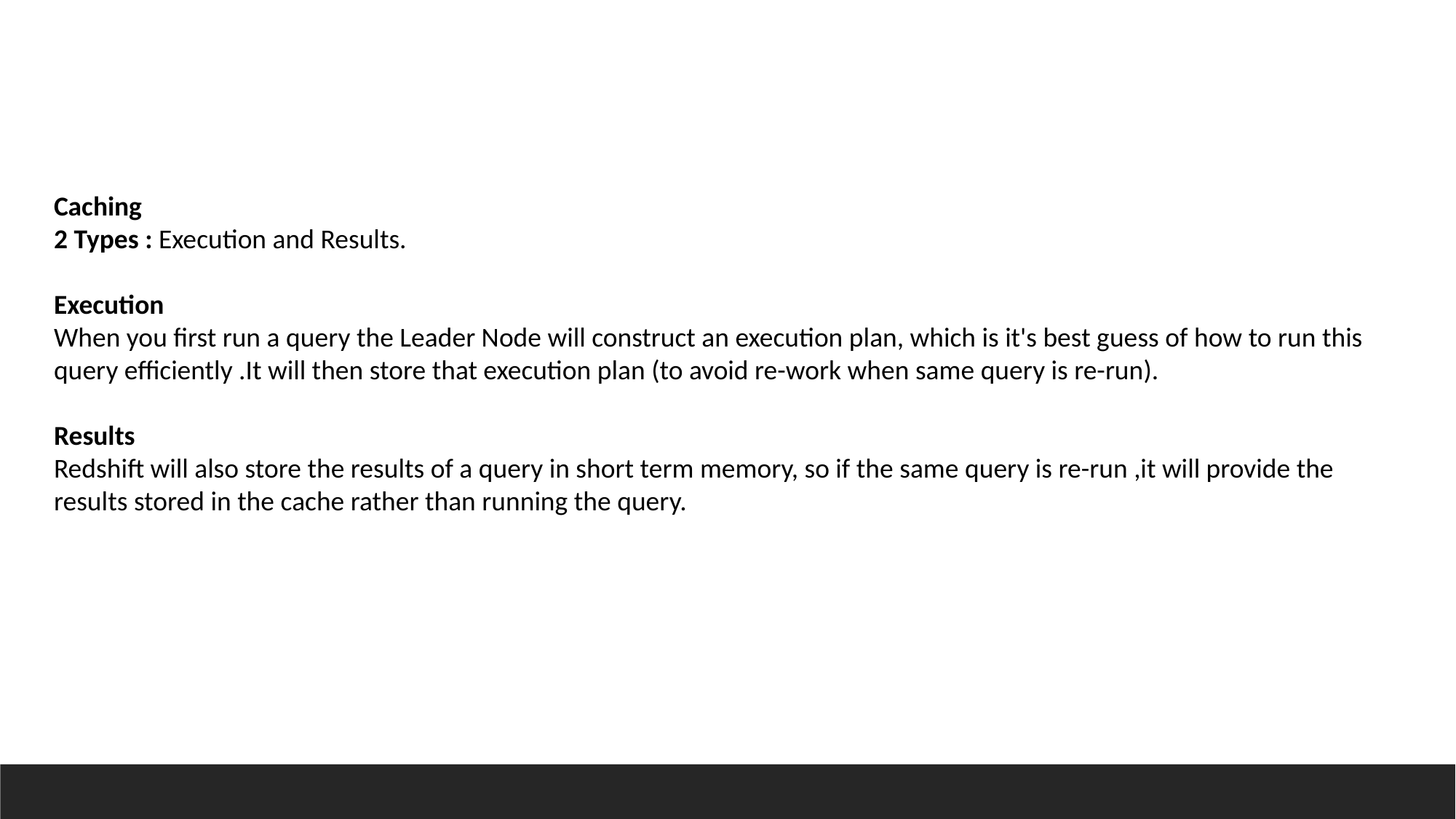

Caching
2 Types : Execution and Results.

Execution
When you first run a query the Leader Node will construct an execution plan, which is it's best guess of how to run this query efficiently .It will then store that execution plan (to avoid re-work when same query is re-run).

Results
Redshift will also store the results of a query in short term memory, so if the same query is re-run ,it will provide the results stored in the cache rather than running the query.